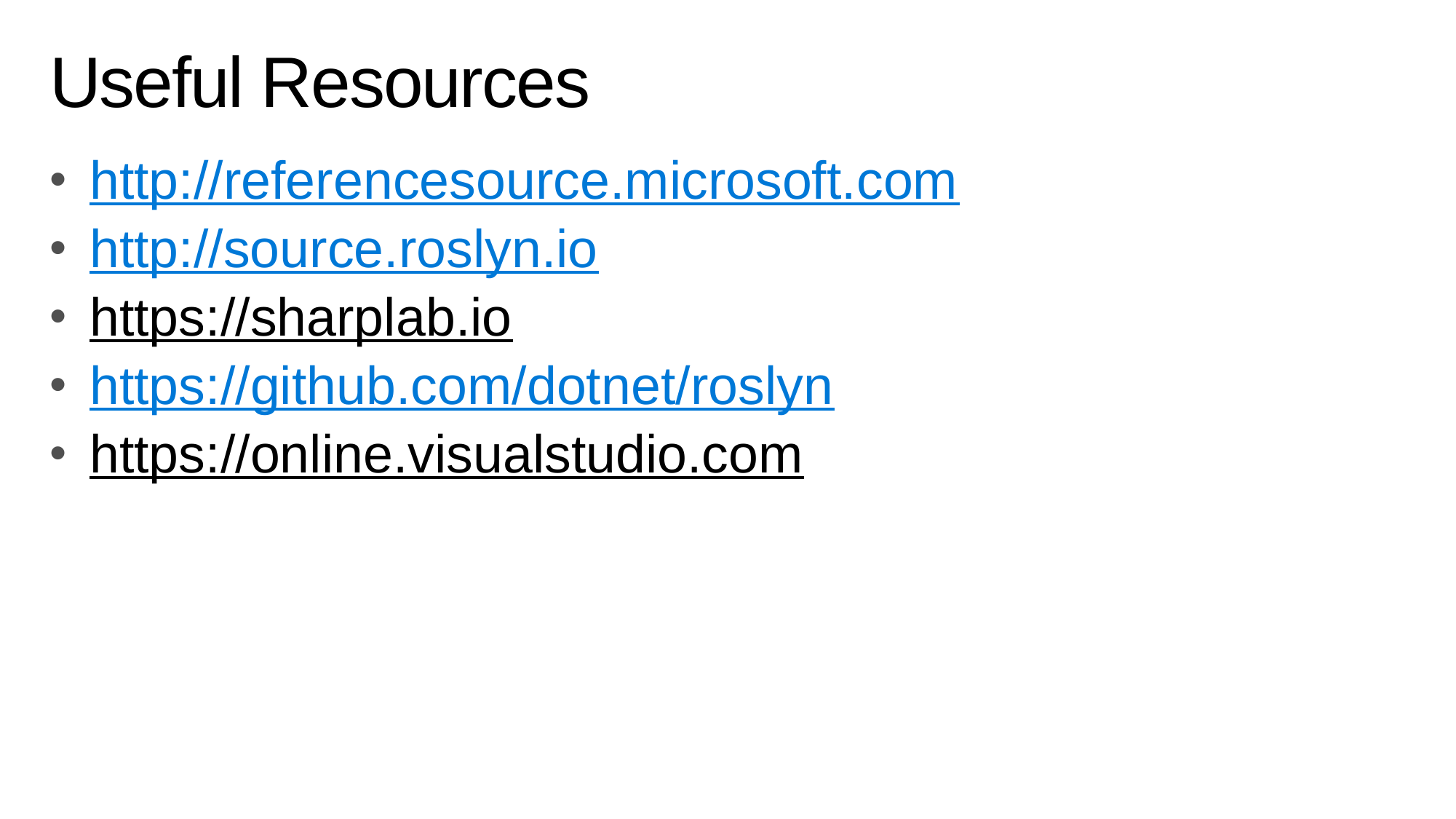

# Useful Resources
http://referencesource.microsoft.com
http://source.roslyn.io
https://sharplab.io
https://github.com/dotnet/roslyn
https://online.visualstudio.com